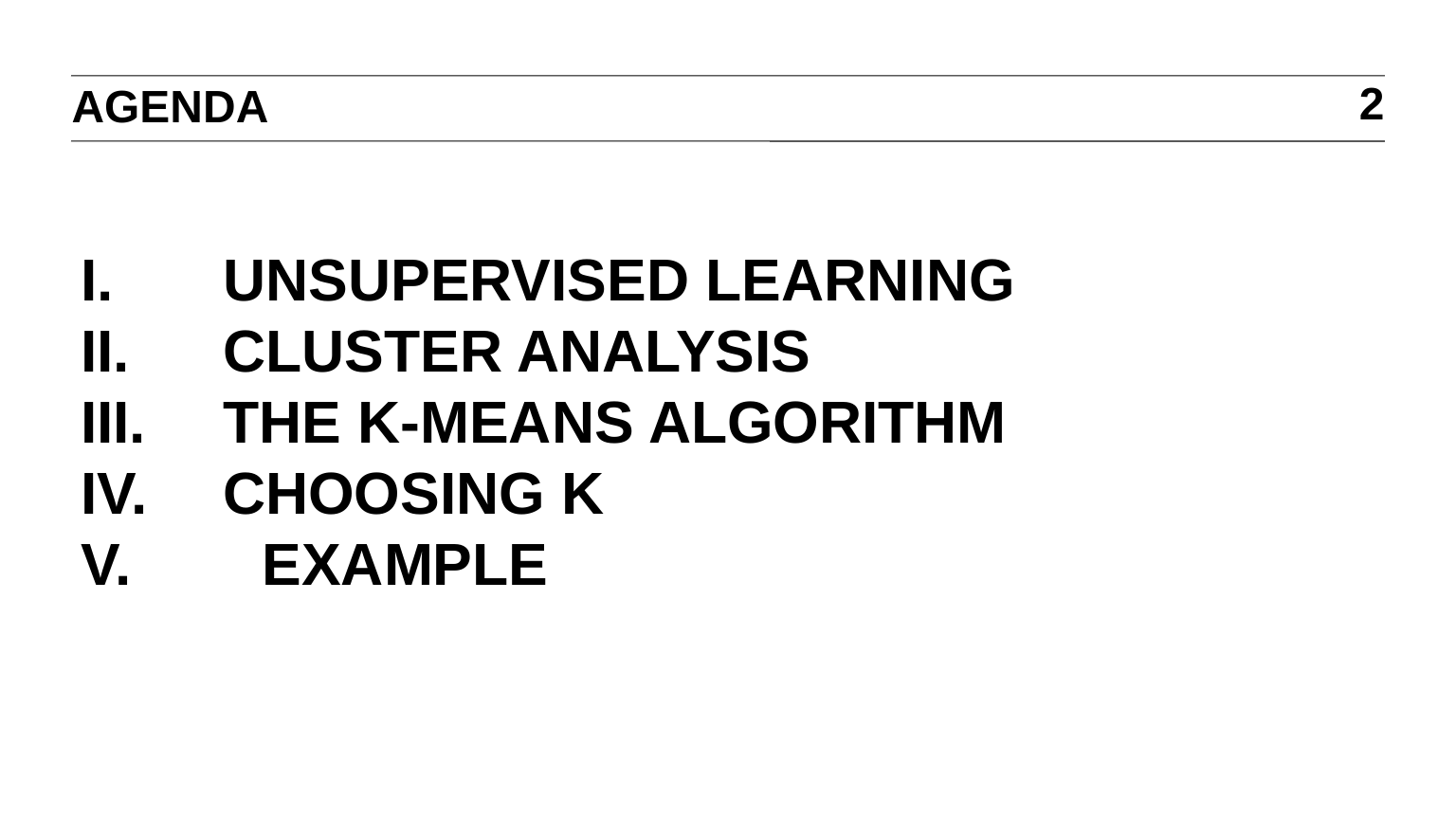

agenda

2
# I. 	Unsupervised Learning II. 	Cluster analysis III. 	The K-Means Algorithm IV. 	Choosing K V.        Example